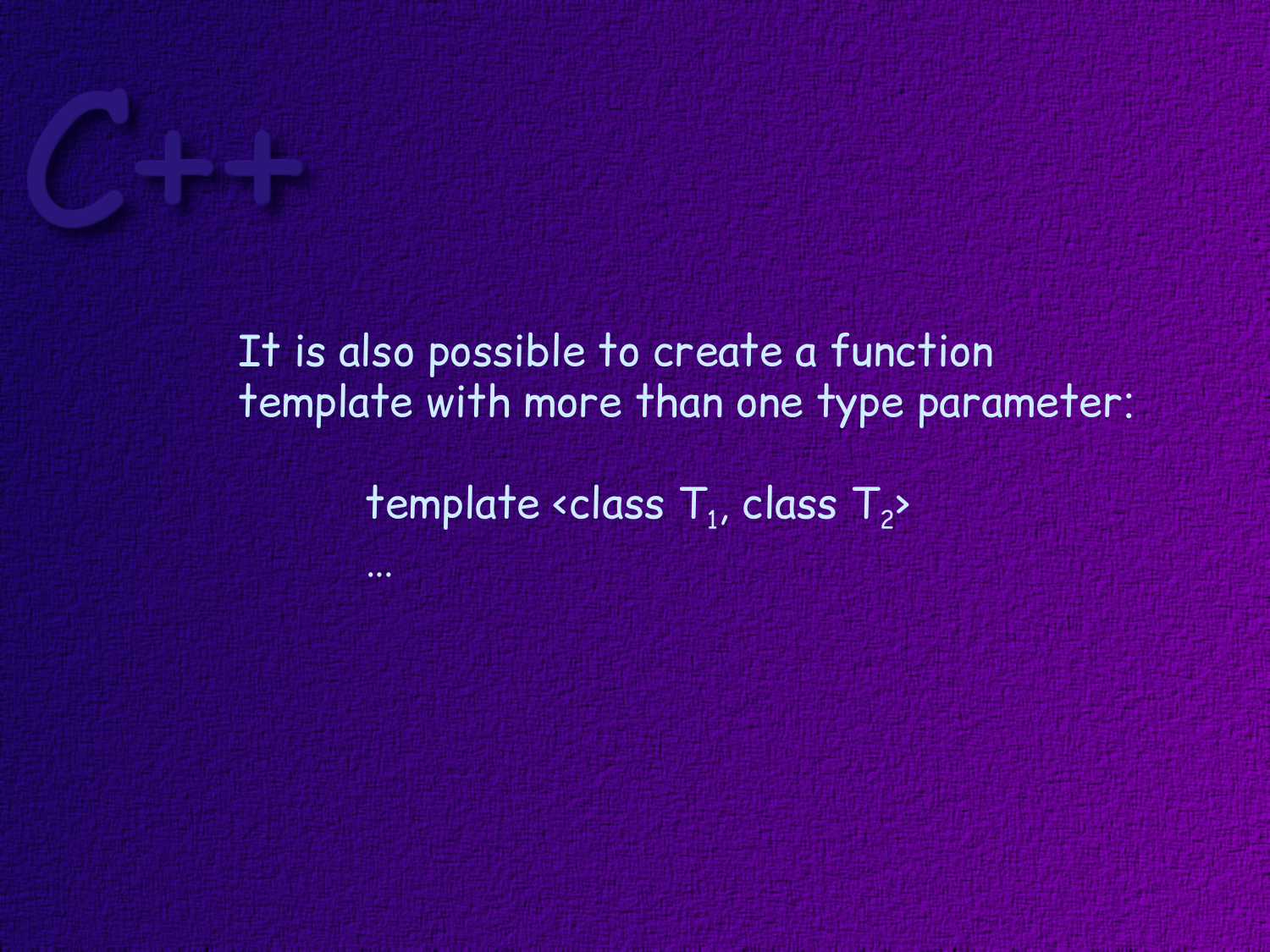

It is also possible to create a function
template with more than one type parameter:

	template <class T1, class T2>
	…